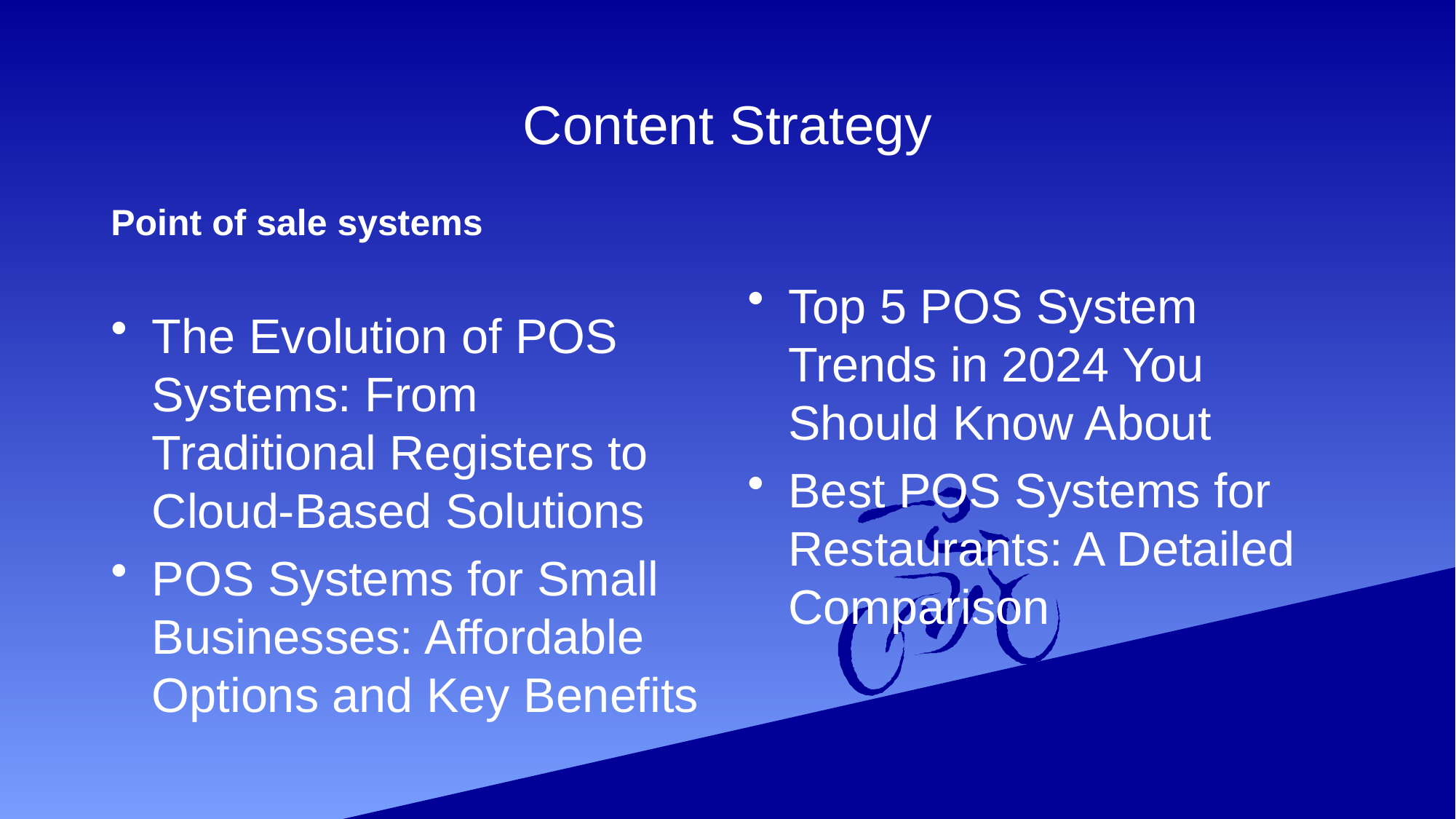

# Content Strategy
Point of sale systems

Top 5 POS System Trends in 2024 You Should Know About
Best POS Systems for Restaurants: A Detailed Comparison
The Evolution of POS Systems: From Traditional Registers to Cloud-Based Solutions
POS Systems for Small Businesses: Affordable Options and Key Benefits